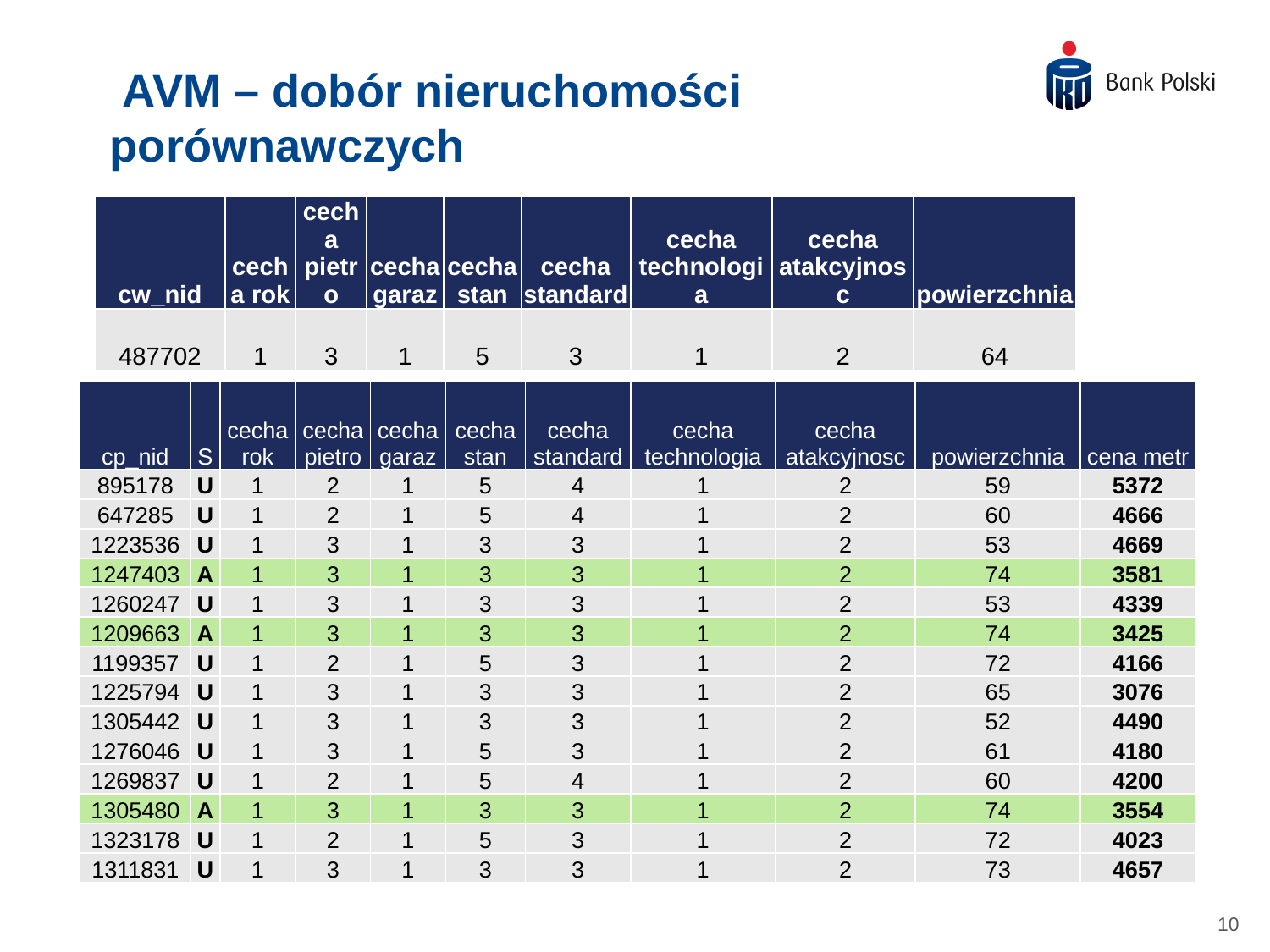

AVM – dobór nieruchomości porównawczych
| cw\_nid | cecha rok | cecha pietro | cecha garaz | cecha stan | cecha standard | cecha technologia | cecha atakcyjnosc | powierzchnia |
| --- | --- | --- | --- | --- | --- | --- | --- | --- |
| 487702 | 1 | 3 | 1 | 5 | 3 | 1 | 2 | 64 |
| cp\_nid | S | cecha rok | cecha pietro | cecha garaz | cecha stan | cecha standard | cecha technologia | cecha atakcyjnosc | powierzchnia | cena metr |
| --- | --- | --- | --- | --- | --- | --- | --- | --- | --- | --- |
| 895178 | U | 1 | 2 | 1 | 5 | 4 | 1 | 2 | 59 | 5372 |
| 647285 | U | 1 | 2 | 1 | 5 | 4 | 1 | 2 | 60 | 4666 |
| 1223536 | U | 1 | 3 | 1 | 3 | 3 | 1 | 2 | 53 | 4669 |
| 1247403 | A | 1 | 3 | 1 | 3 | 3 | 1 | 2 | 74 | 3581 |
| 1260247 | U | 1 | 3 | 1 | 3 | 3 | 1 | 2 | 53 | 4339 |
| 1209663 | A | 1 | 3 | 1 | 3 | 3 | 1 | 2 | 74 | 3425 |
| 1199357 | U | 1 | 2 | 1 | 5 | 3 | 1 | 2 | 72 | 4166 |
| 1225794 | U | 1 | 3 | 1 | 3 | 3 | 1 | 2 | 65 | 3076 |
| 1305442 | U | 1 | 3 | 1 | 3 | 3 | 1 | 2 | 52 | 4490 |
| 1276046 | U | 1 | 3 | 1 | 5 | 3 | 1 | 2 | 61 | 4180 |
| 1269837 | U | 1 | 2 | 1 | 5 | 4 | 1 | 2 | 60 | 4200 |
| 1305480 | A | 1 | 3 | 1 | 3 | 3 | 1 | 2 | 74 | 3554 |
| 1323178 | U | 1 | 2 | 1 | 5 | 3 | 1 | 2 | 72 | 4023 |
| 1311831 | U | 1 | 3 | 1 | 3 | 3 | 1 | 2 | 73 | 4657 |